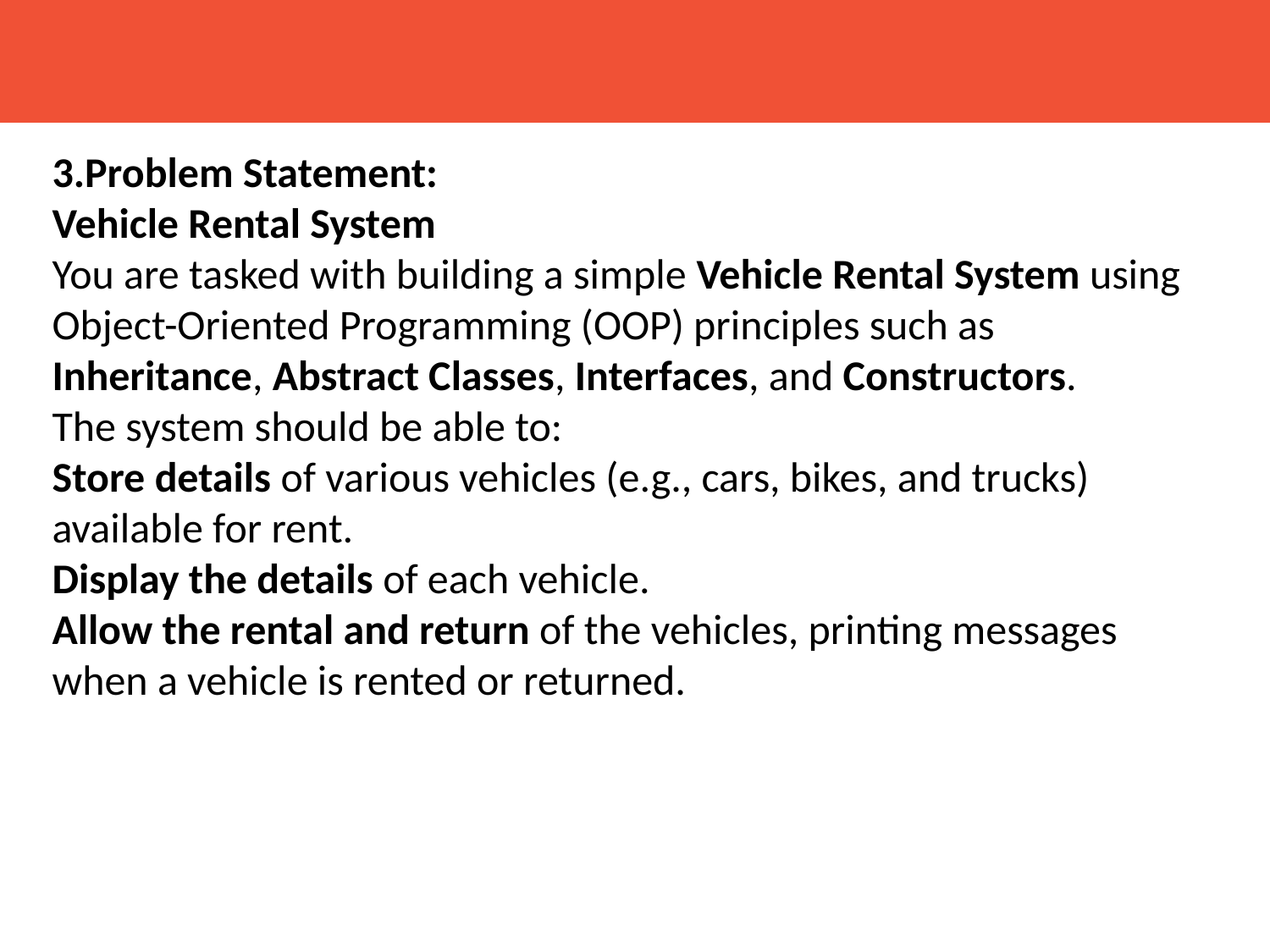

3.Problem Statement:
Vehicle Rental System
You are tasked with building a simple Vehicle Rental System using Object-Oriented Programming (OOP) principles such as Inheritance, Abstract Classes, Interfaces, and Constructors.
The system should be able to:
Store details of various vehicles (e.g., cars, bikes, and trucks) available for rent.
Display the details of each vehicle.
Allow the rental and return of the vehicles, printing messages when a vehicle is rented or returned.